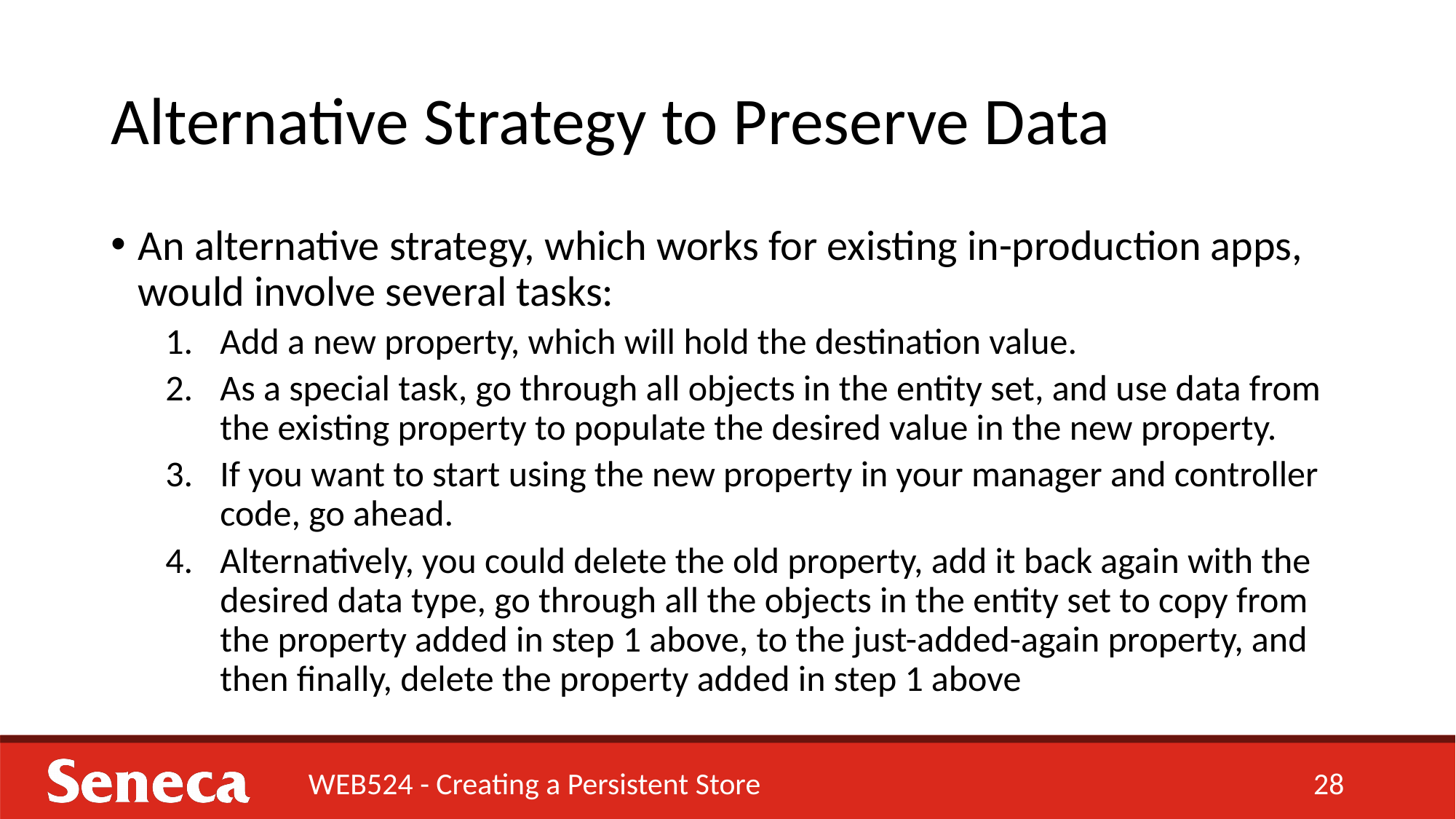

# Alternative Strategy to Preserve Data
An alternative strategy, which works for existing in-production apps, would involve several tasks:
Add a new property, which will hold the destination value.
As a special task, go through all objects in the entity set, and use data from the existing property to populate the desired value in the new property.
If you want to start using the new property in your manager and controller code, go ahead.
Alternatively, you could delete the old property, add it back again with the desired data type, go through all the objects in the entity set to copy from the property added in step 1 above, to the just-added-again property, and then finally, delete the property added in step 1 above
WEB524 - Creating a Persistent Store
28